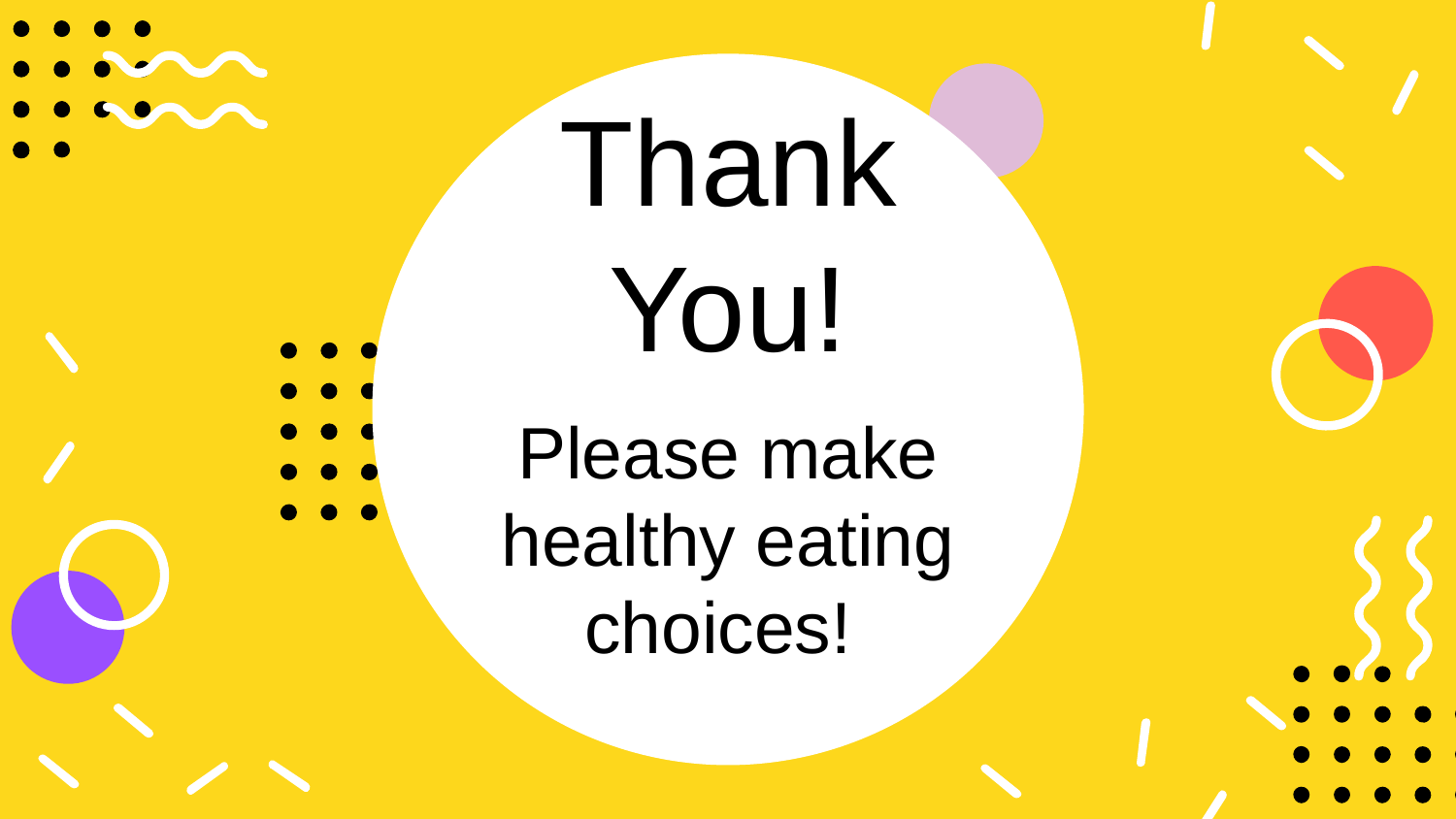

Thank You!
# Please make healthy eating choices!